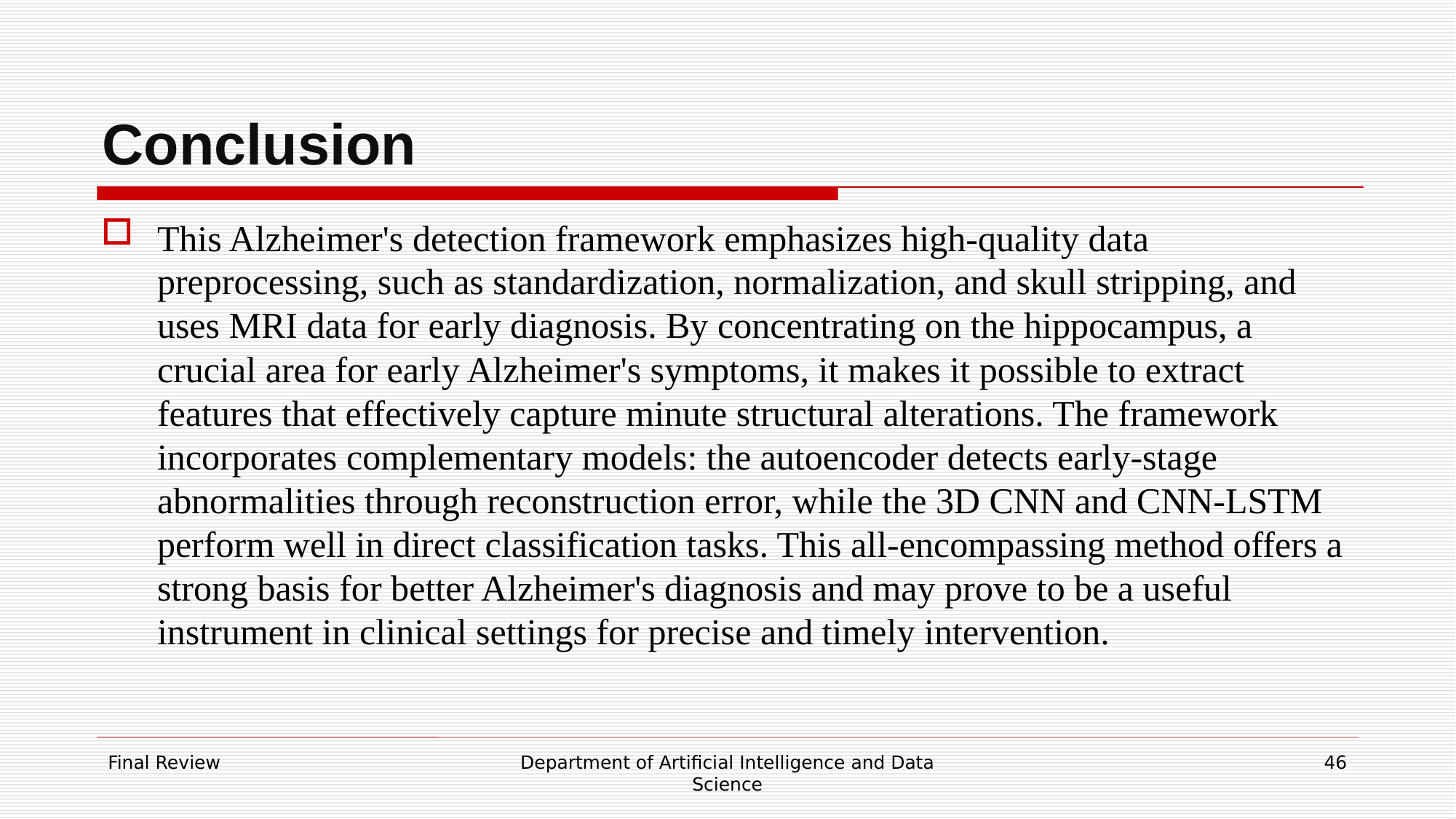

# Conclusion
This Alzheimer's detection framework emphasizes high-quality data preprocessing, such as standardization, normalization, and skull stripping, and uses MRI data for early diagnosis. By concentrating on the hippocampus, a crucial area for early Alzheimer's symptoms, it makes it possible to extract features that effectively capture minute structural alterations. The framework incorporates complementary models: the autoencoder detects early-stage abnormalities through reconstruction error, while the 3D CNN and CNN-LSTM perform well in direct classification tasks. This all-encompassing method offers a strong basis for better Alzheimer's diagnosis and may prove to be a useful instrument in clinical settings for precise and timely intervention.
Final Review
Department of Artificial Intelligence and Data Science
46